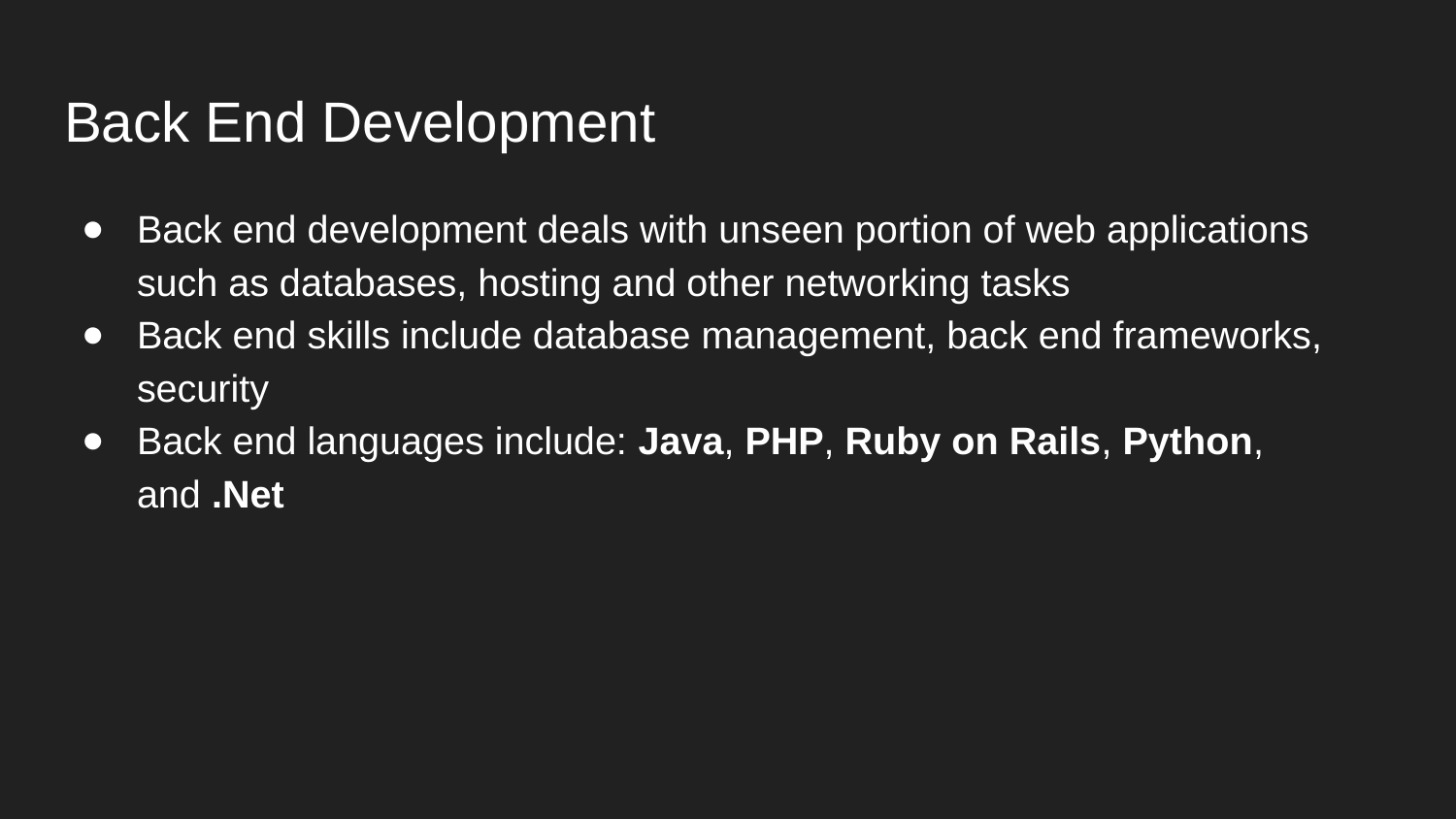

# Back End Development
Back end development deals with unseen portion of web applications such as databases, hosting and other networking tasks
Back end skills include database management, back end frameworks, security
Back end languages include: Java, PHP, Ruby on Rails, Python, and .Net